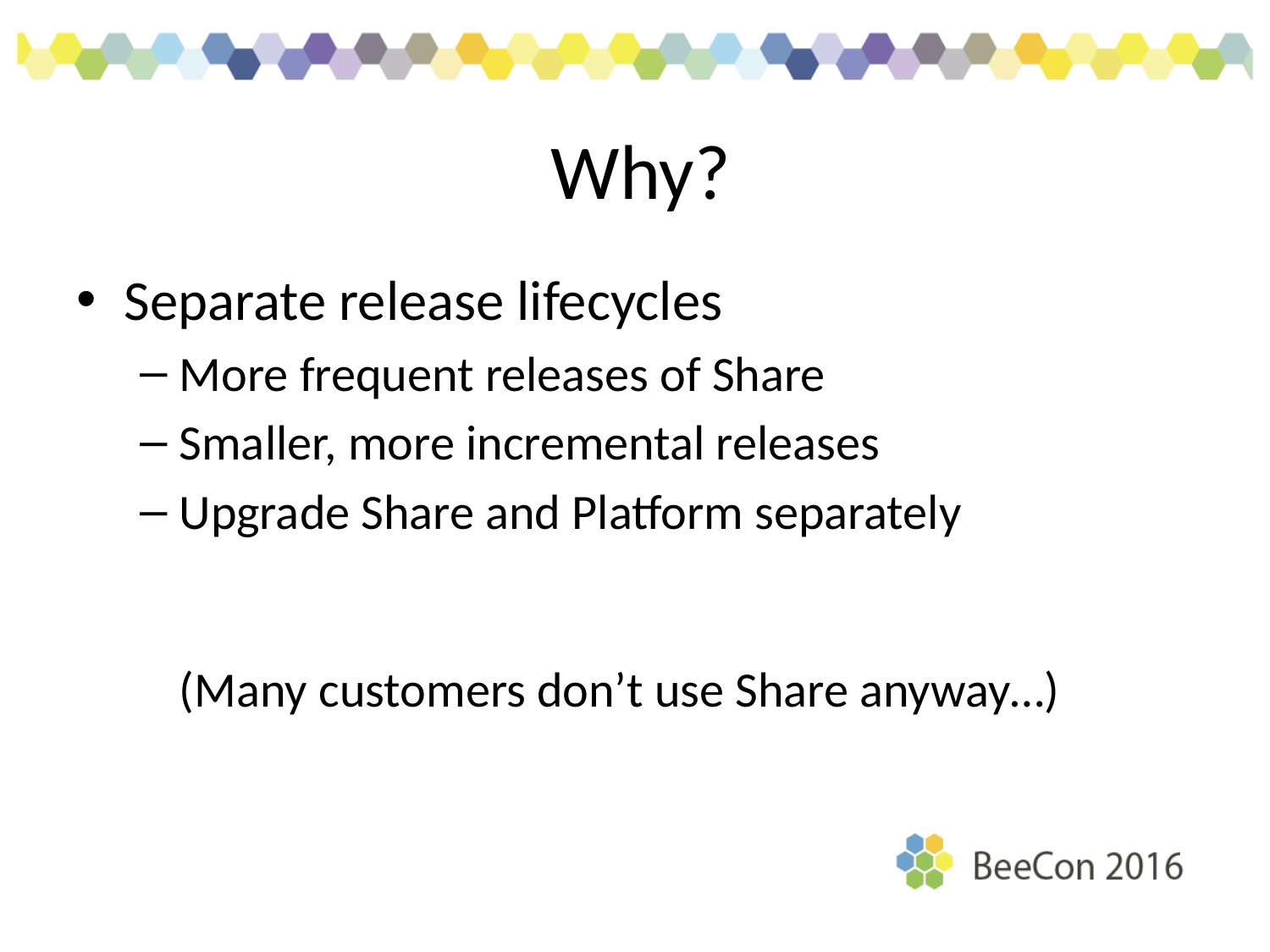

# Why?
Separate release lifecycles
More frequent releases of Share
Smaller, more incremental releases
Upgrade Share and Platform separately
(Many customers don’t use Share anyway…)